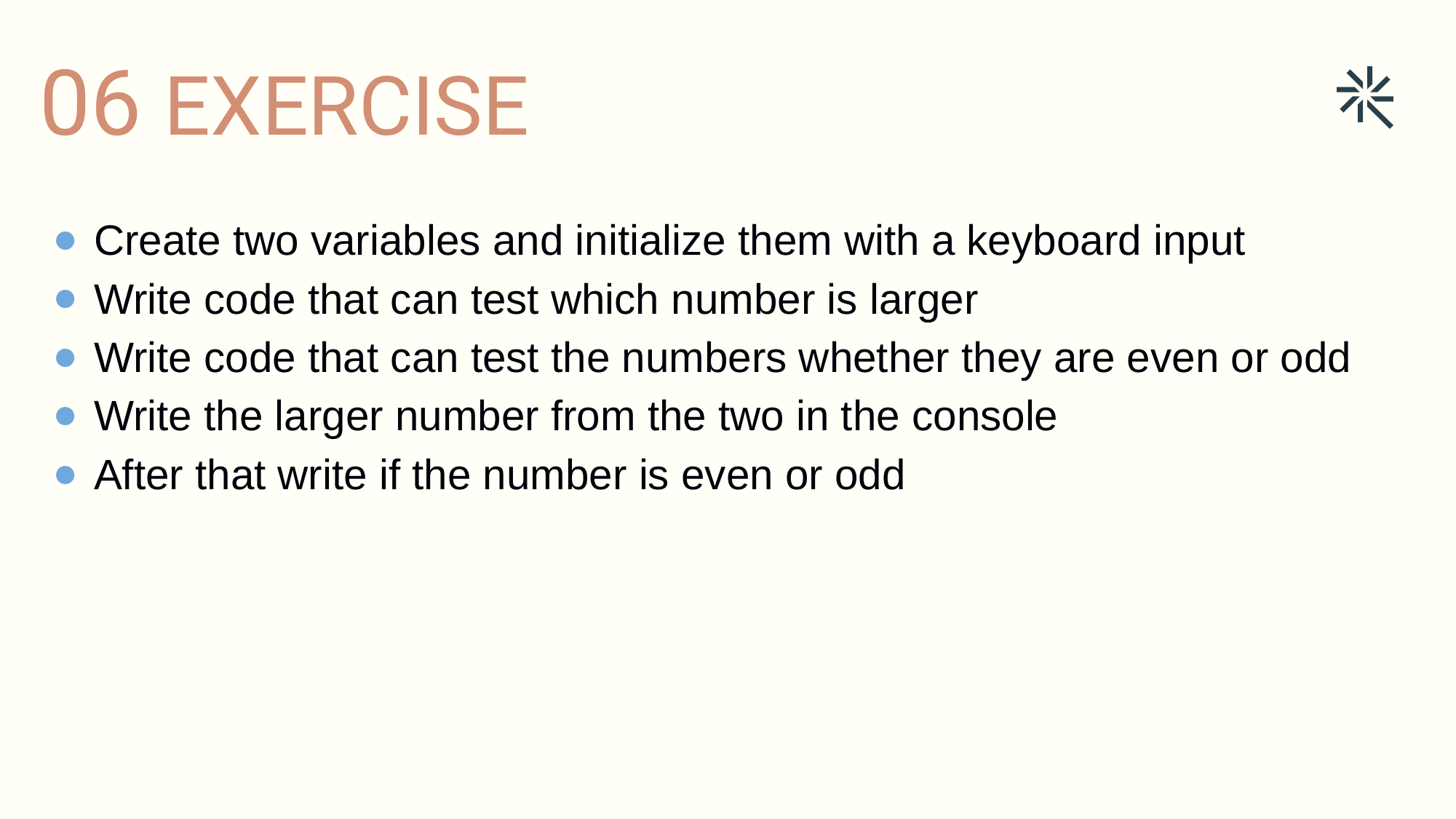

06 EXERCISE
Create two variables and initialize them with a keyboard input
Write code that can test which number is larger
Write code that can test the numbers whether they are even or odd
Write the larger number from the two in the console
After that write if the number is even or odd